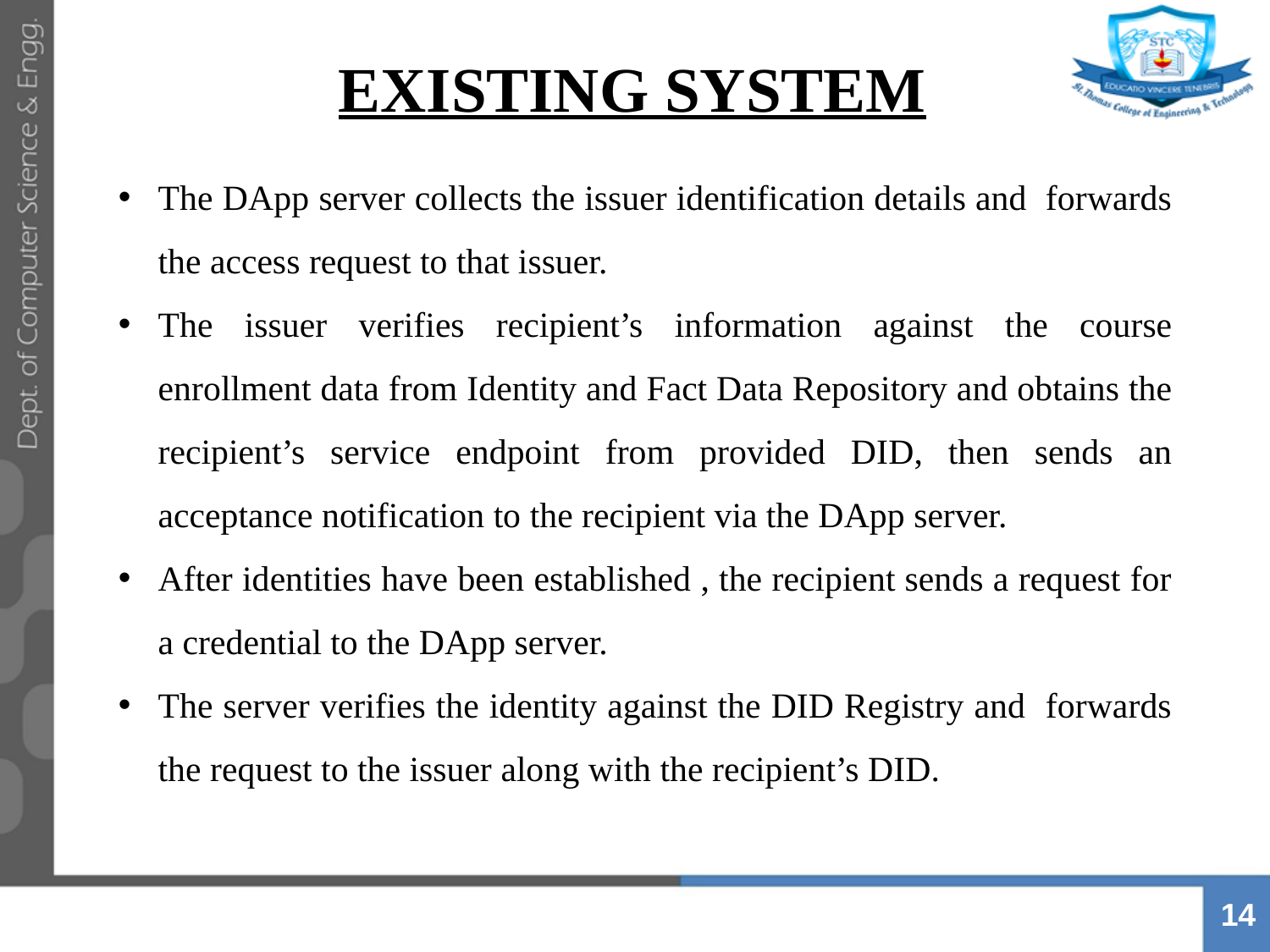

EXISTING SYSTEM
The DApp server collects the issuer identification details and  forwards the access request to that issuer.
The issuer verifies recipient’s information against the course enrollment data from Identity and Fact Data Repository and obtains the recipient’s service endpoint from provided DID, then sends an acceptance notification to the recipient via the DApp server.
After identities have been established , the recipient sends a request for a credential to the DApp server.
The server verifies the identity against the DID Registry and  forwards the request to the issuer along with the recipient’s DID.

14